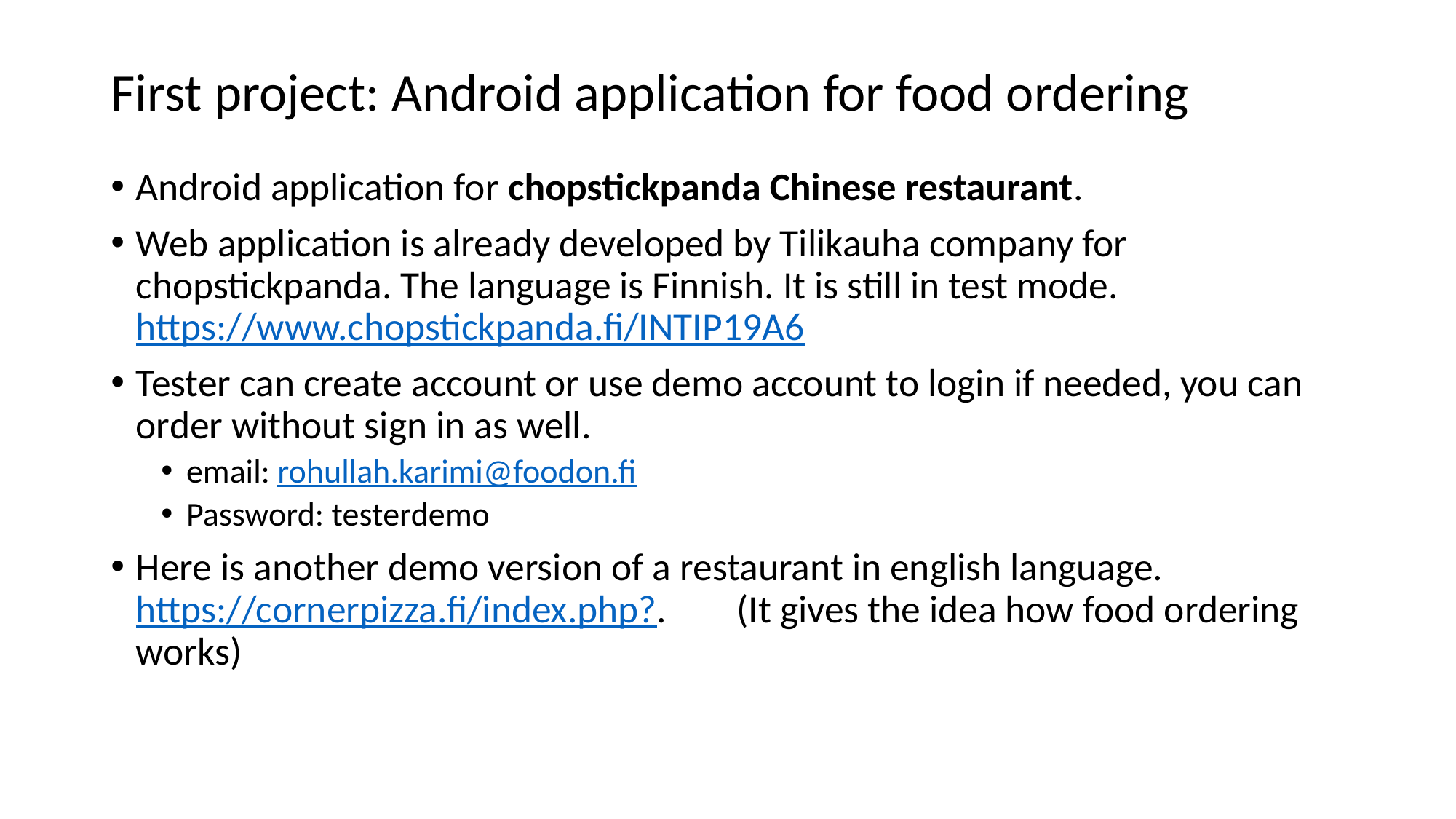

# First project: Android application for food ordering
Android application for chopstickpanda Chinese restaurant.
Web application is already developed by Tilikauha company for chopstickpanda. The language is Finnish. It is still in test mode. https://www.chopstickpanda.fi/INTIP19A6
Tester can create account or use demo account to login if needed, you can order without sign in as well.
email: rohullah.karimi@foodon.fi
Password: testerdemo
Here is another demo version of a restaurant in english language. https://cornerpizza.fi/index.php?.        (It gives the idea how food ordering works)